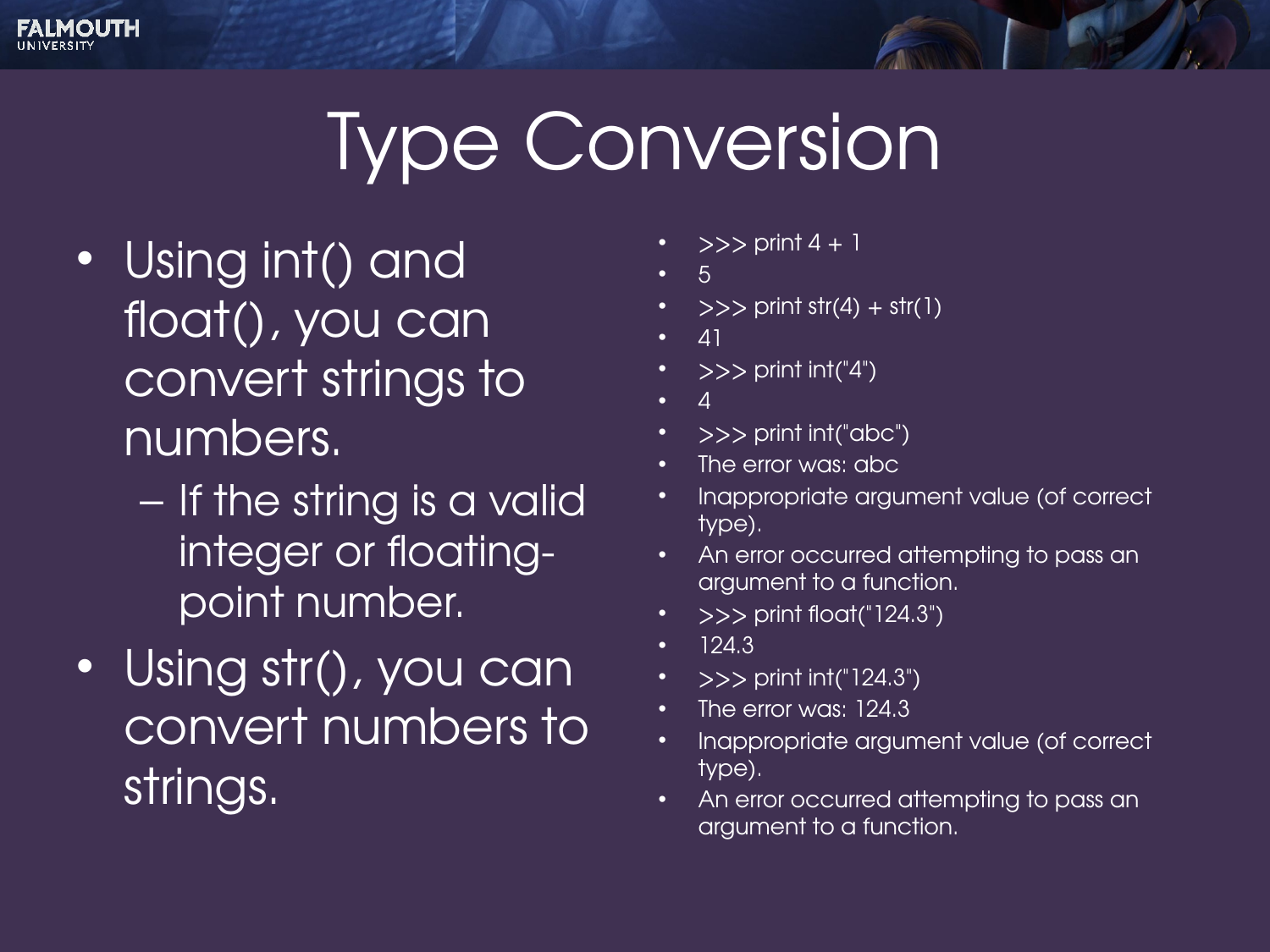

# Type Conversion
Using int() and float(), you can convert strings to numbers.
If the string is a valid integer or floating-point number.
Using str(), you can convert numbers to strings.
>>> print 4 + 1
5
>>> print str(4) + str(1)
41
>>> print int("4")
4
>>> print int("abc")
The error was: abc
Inappropriate argument value (of correct type).
An error occurred attempting to pass an argument to a function.
>>> print float("124.3")
124.3
>>> print int("124.3")
The error was: 124.3
Inappropriate argument value (of correct type).
An error occurred attempting to pass an argument to a function.